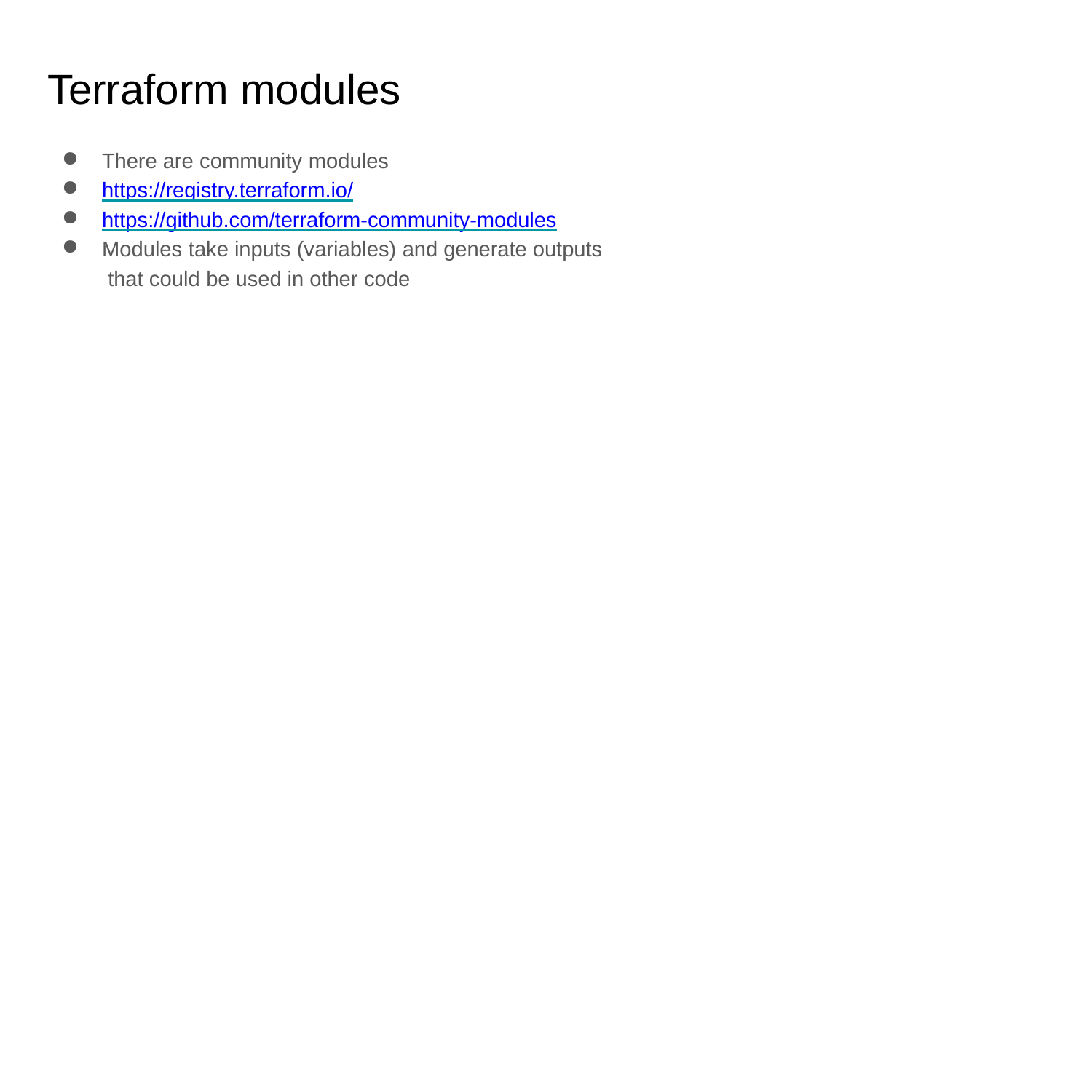

# Terraform modules
There are community modules
https://registry.terraform.io/
https://github.com/terraform-community-modules
Modules take inputs (variables) and generate outputs  that could be used in other code